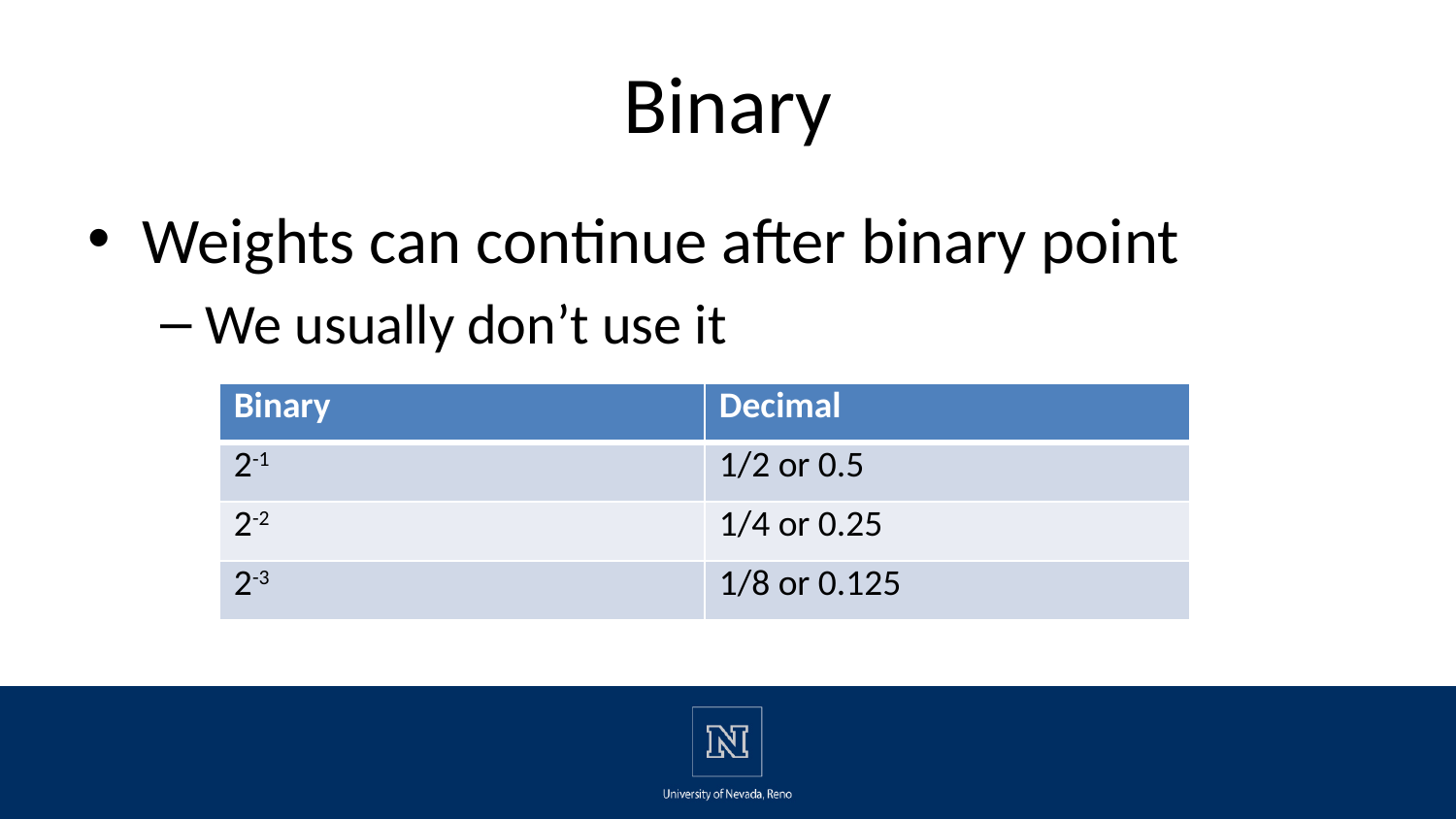

# Binary
Weights can continue after binary point
We usually don’t use it
| Binary | Decimal |
| --- | --- |
| 2-1 | 1/2 or 0.5 |
| 2-2 | 1/4 or 0.25 |
| 2-3 | 1/8 or 0.125 |